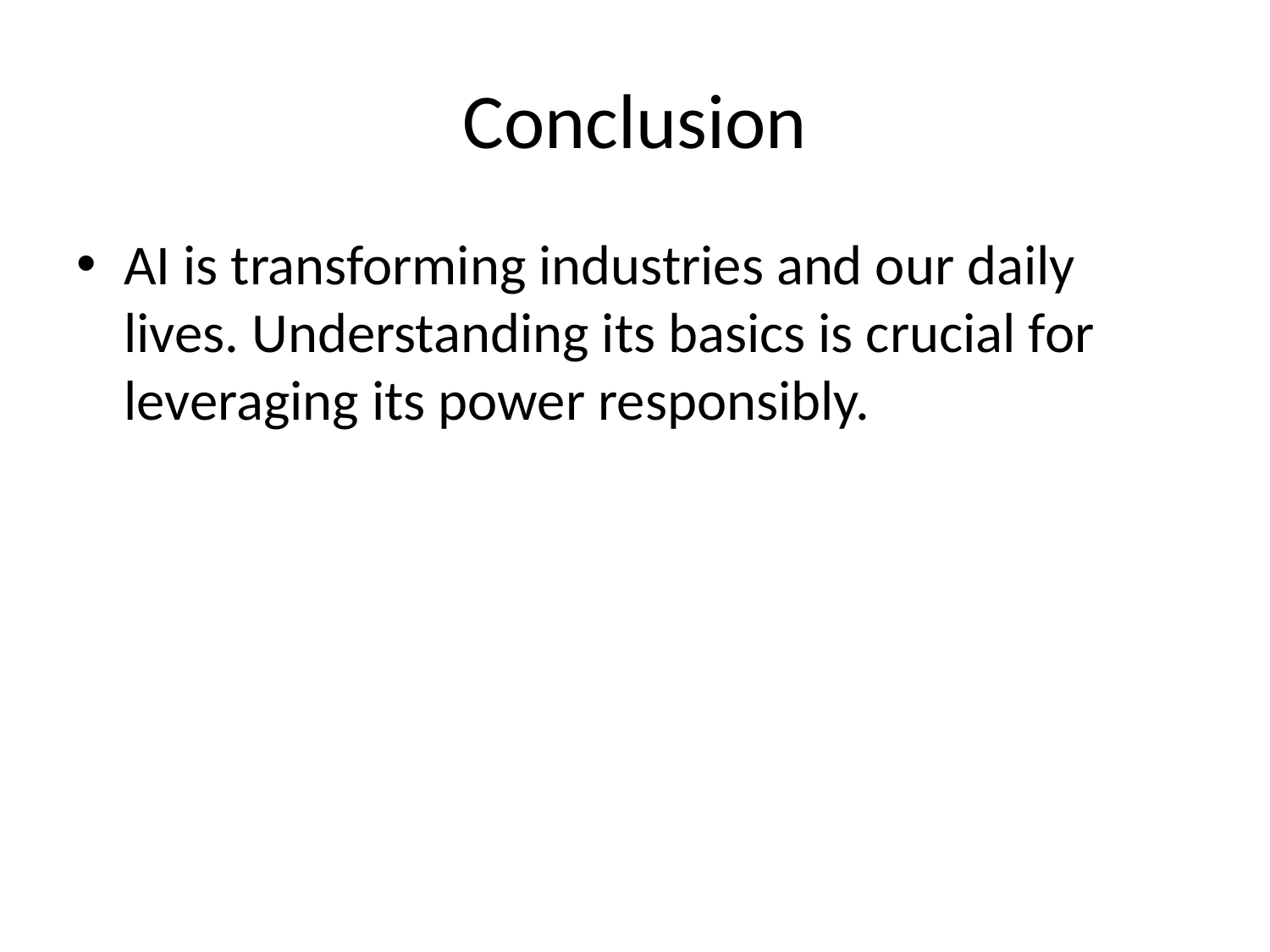

# Conclusion
AI is transforming industries and our daily lives. Understanding its basics is crucial for leveraging its power responsibly.